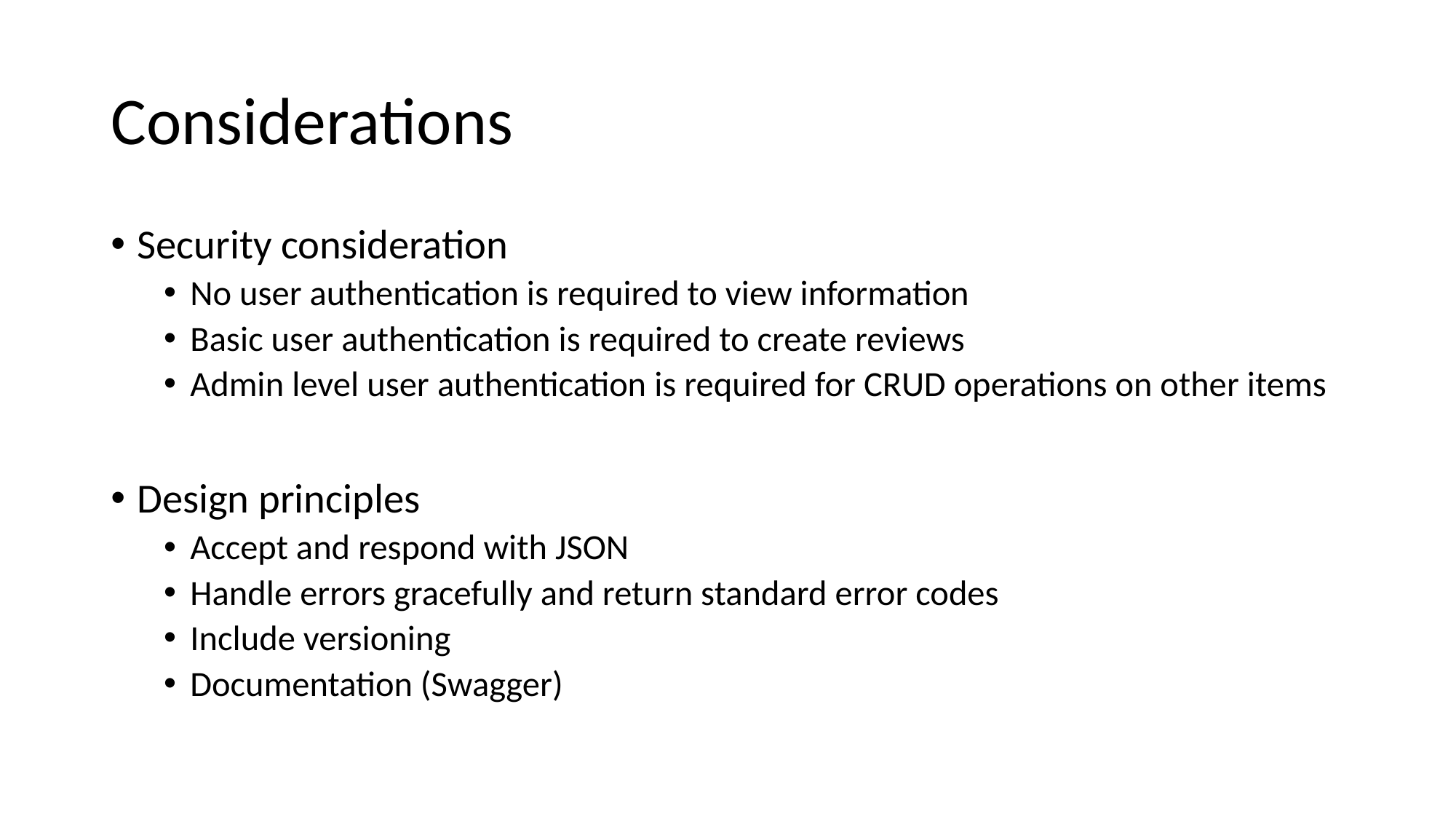

# Considerations
Security consideration
No user authentication is required to view information
Basic user authentication is required to create reviews
Admin level user authentication is required for CRUD operations on other items

Design principles
Accept and respond with JSON
Handle errors gracefully and return standard error codes
Include versioning
Documentation (Swagger)